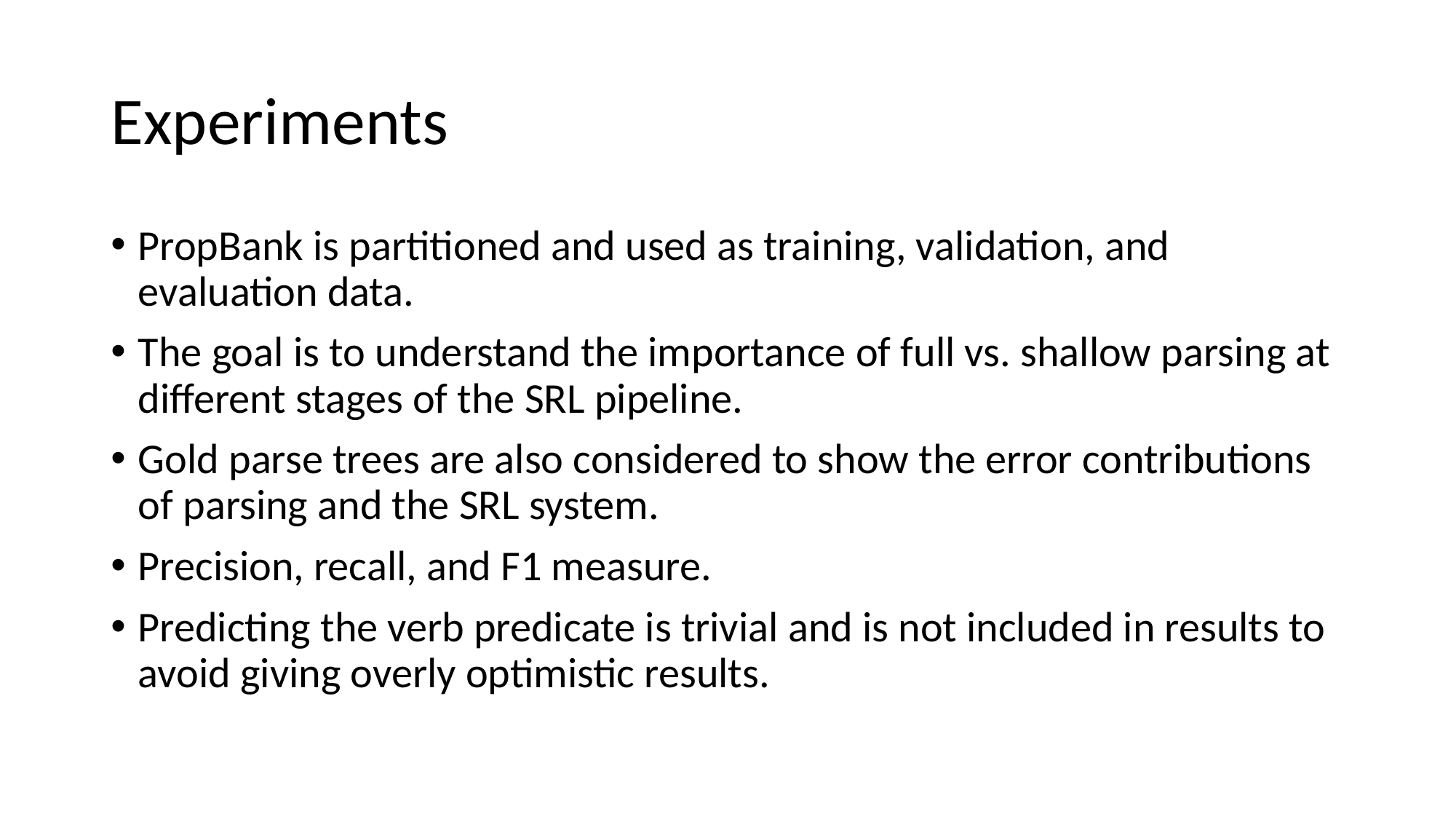

# Experiments
PropBank is partitioned and used as training, validation, and evaluation data.
The goal is to understand the importance of full vs. shallow parsing at different stages of the SRL pipeline.
Gold parse trees are also considered to show the error contributions of parsing and the SRL system.
Precision, recall, and F1 measure.
Predicting the verb predicate is trivial and is not included in results to avoid giving overly optimistic results.